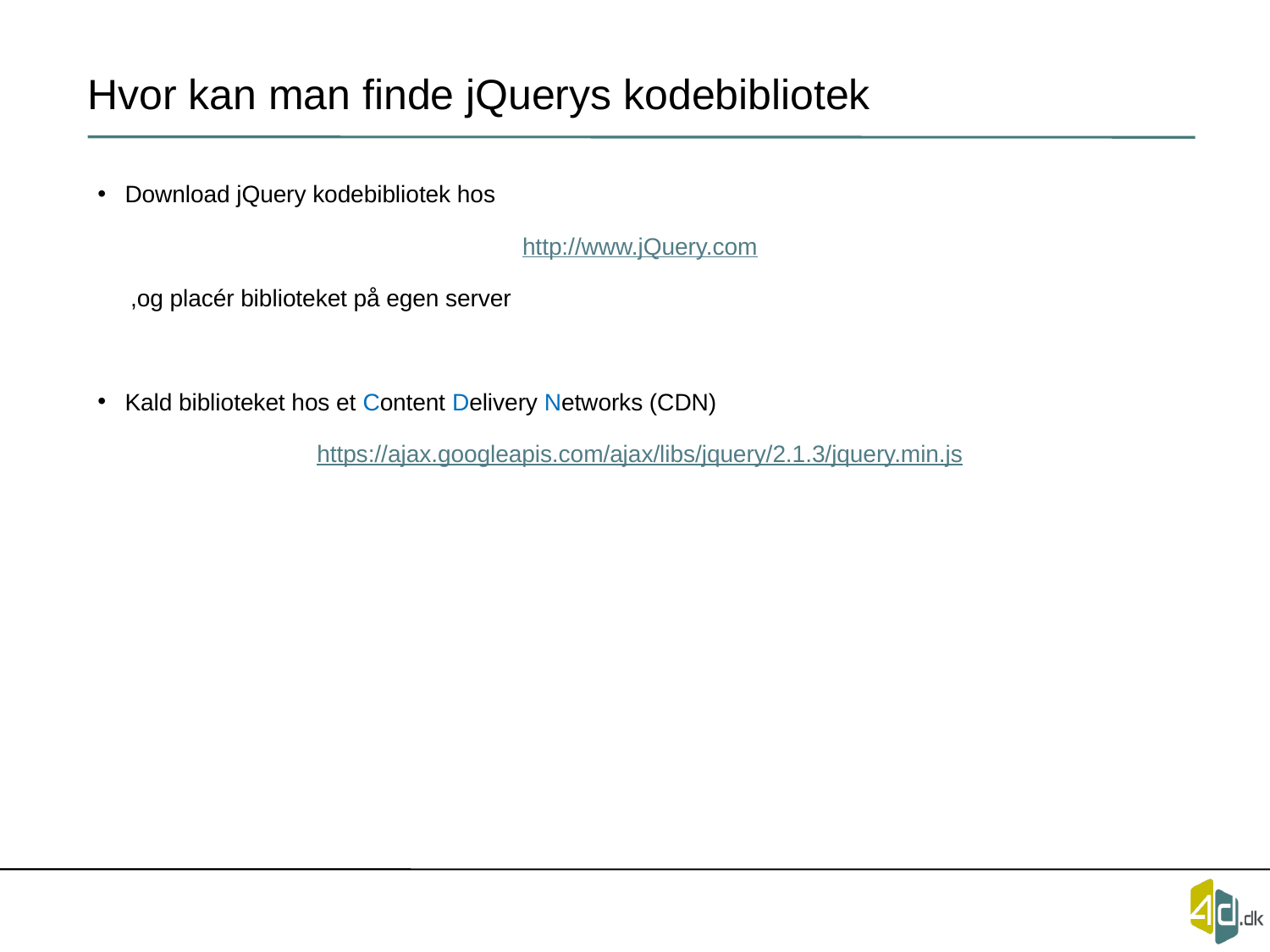

# Hvor kan man finde jQuerys kodebibliotek
Download jQuery kodebibliotek hos
http://www.jQuery.com
     ,og placér biblioteket på egen server
Kald biblioteket hos et Content Delivery Networks (CDN)
https://ajax.googleapis.com/ajax/libs/jquery/2.1.3/jquery.min.js